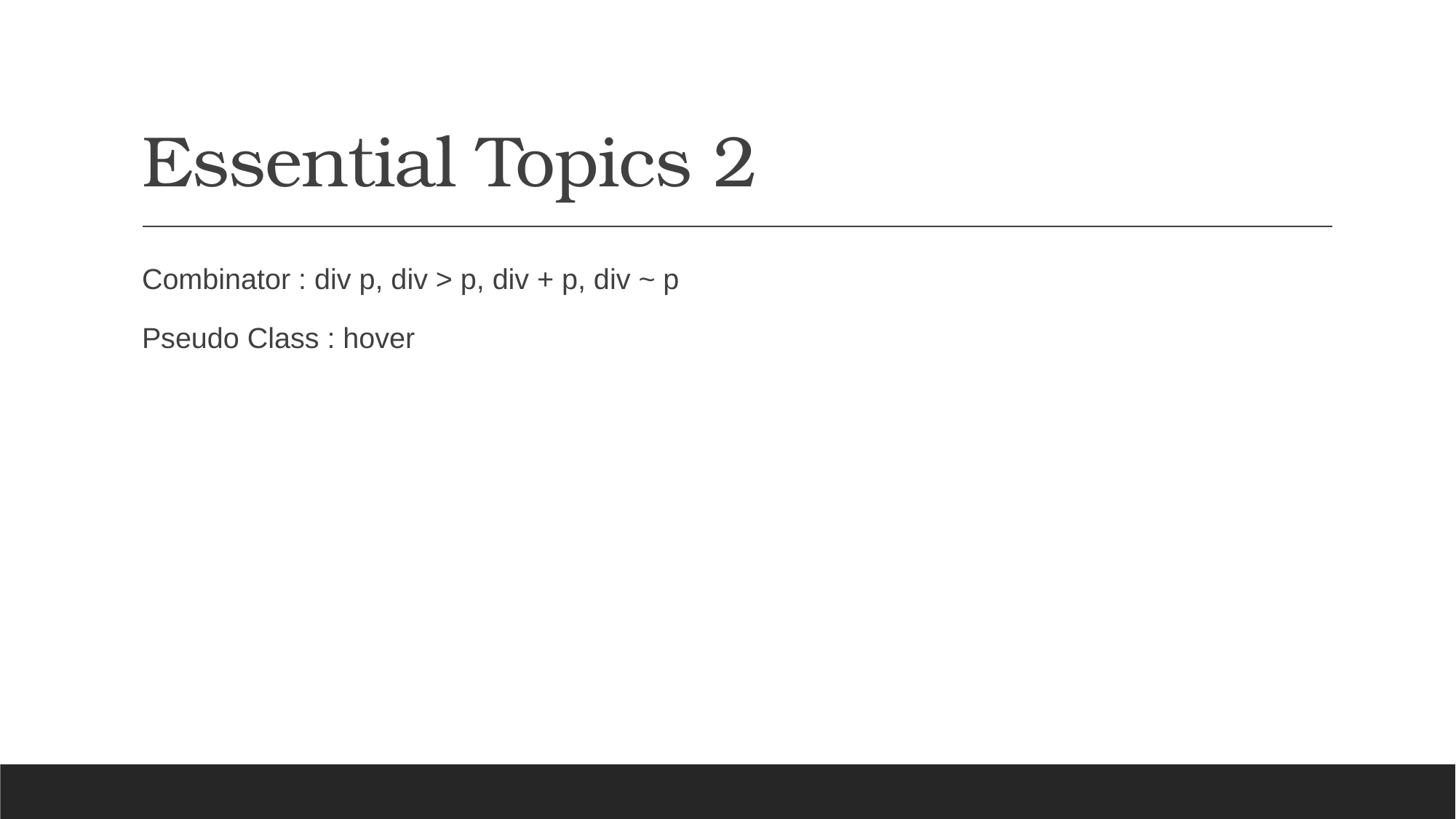

# Essential Topics 2
Combinator : div p, div > p, div + p, div ~ p
Pseudo Class : hover